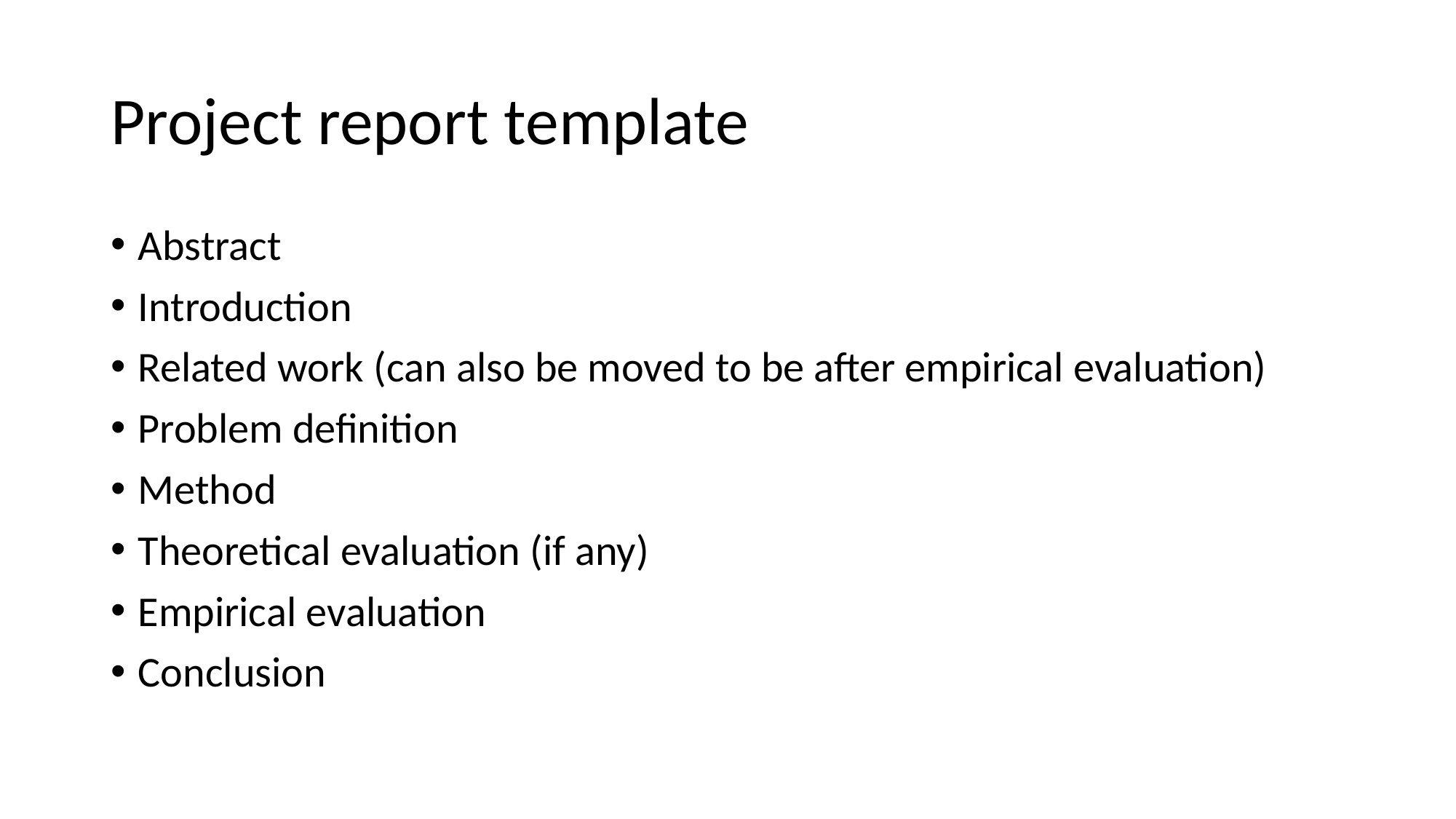

# Project report template
Abstract
Introduction
Related work (can also be moved to be after empirical evaluation)
Problem definition
Method
Theoretical evaluation (if any)
Empirical evaluation
Conclusion